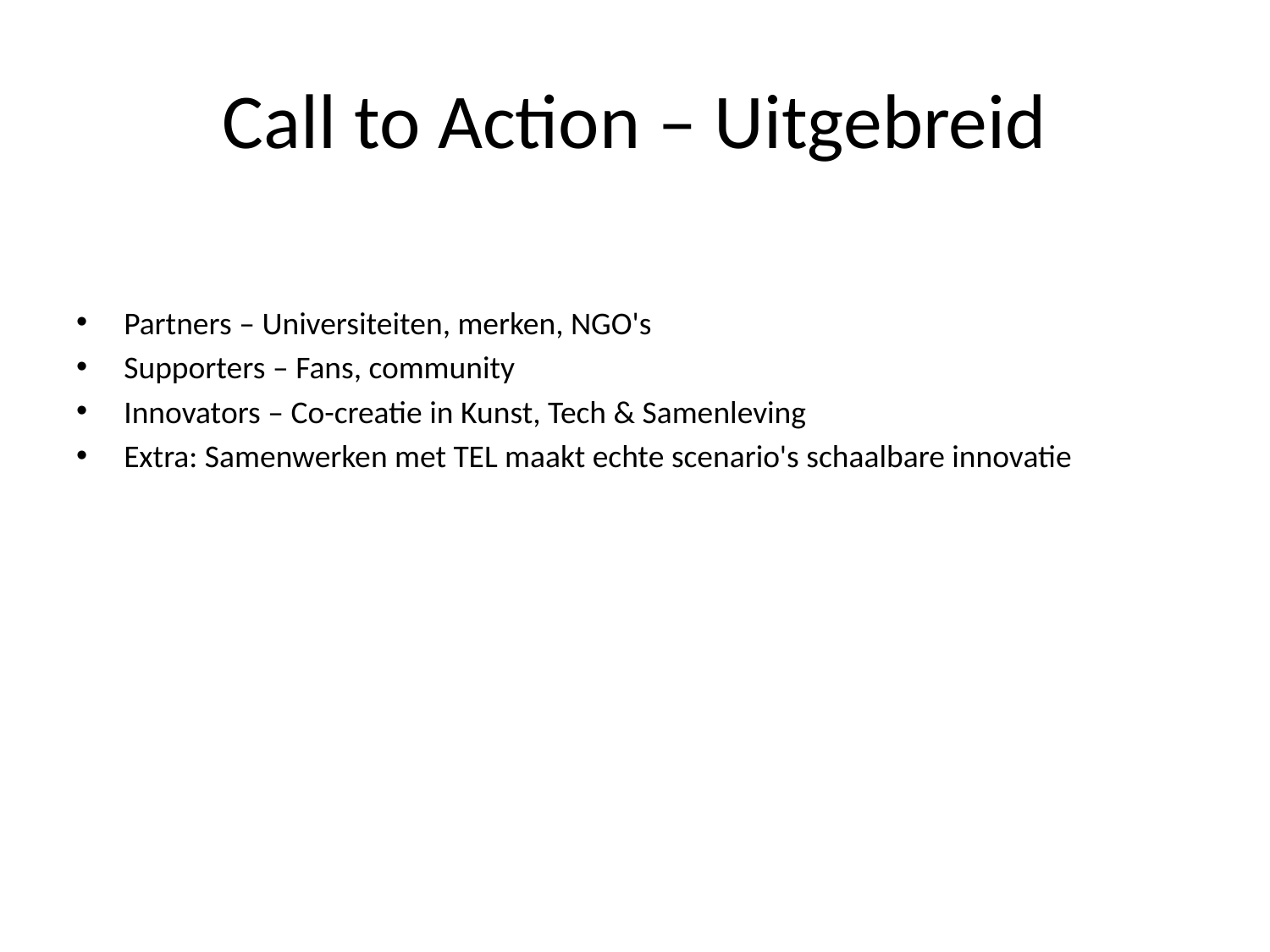

# Call to Action – Uitgebreid

Partners – Universiteiten, merken, NGO's
Supporters – Fans, community
Innovators – Co-creatie in Kunst, Tech & Samenleving
Extra: Samenwerken met TEL maakt echte scenario's schaalbare innovatie